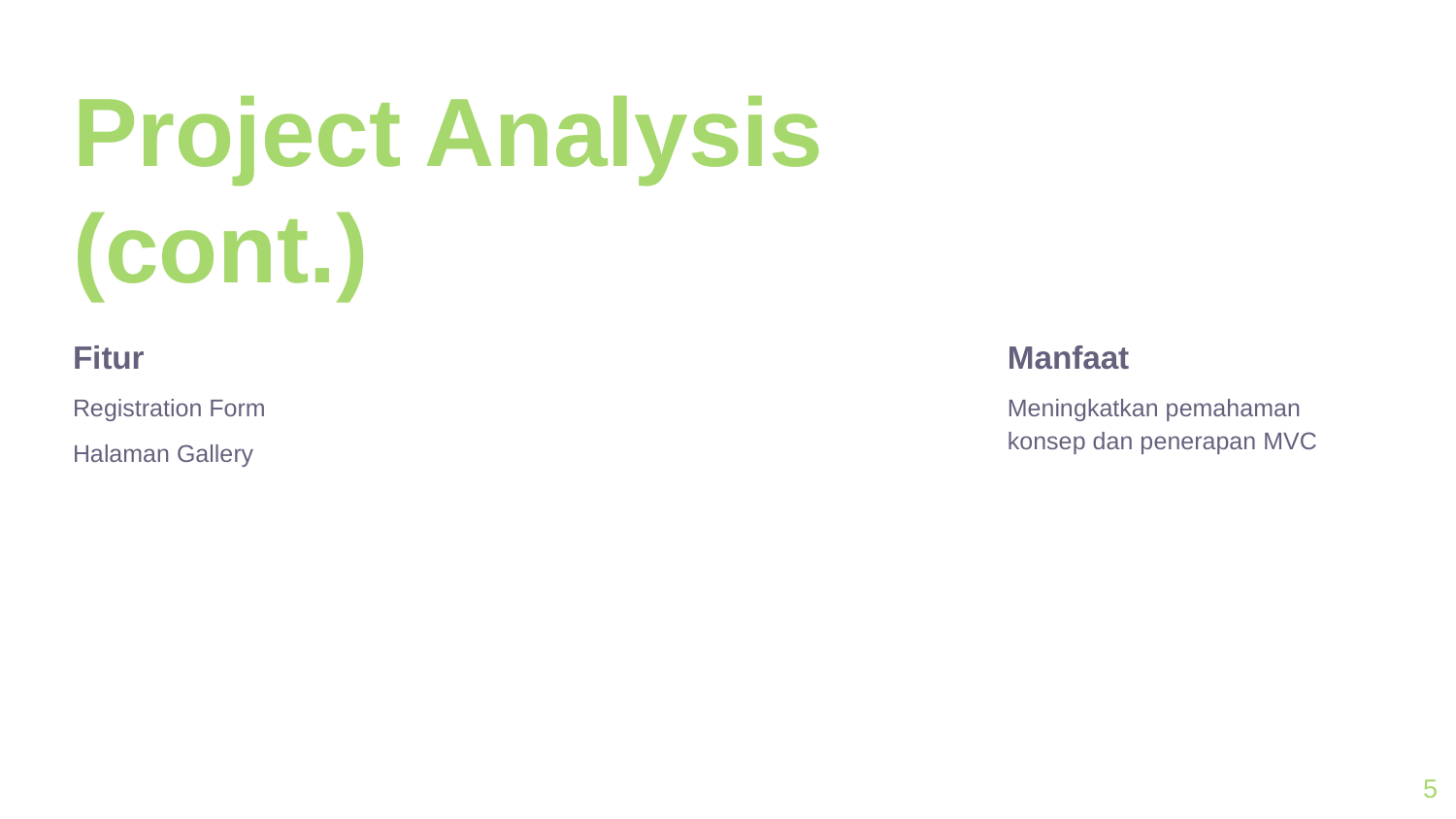

Project Analysis (cont.)
Fitur
Registration Form
Halaman Gallery
Manfaat
Meningkatkan pemahaman konsep dan penerapan MVC

5